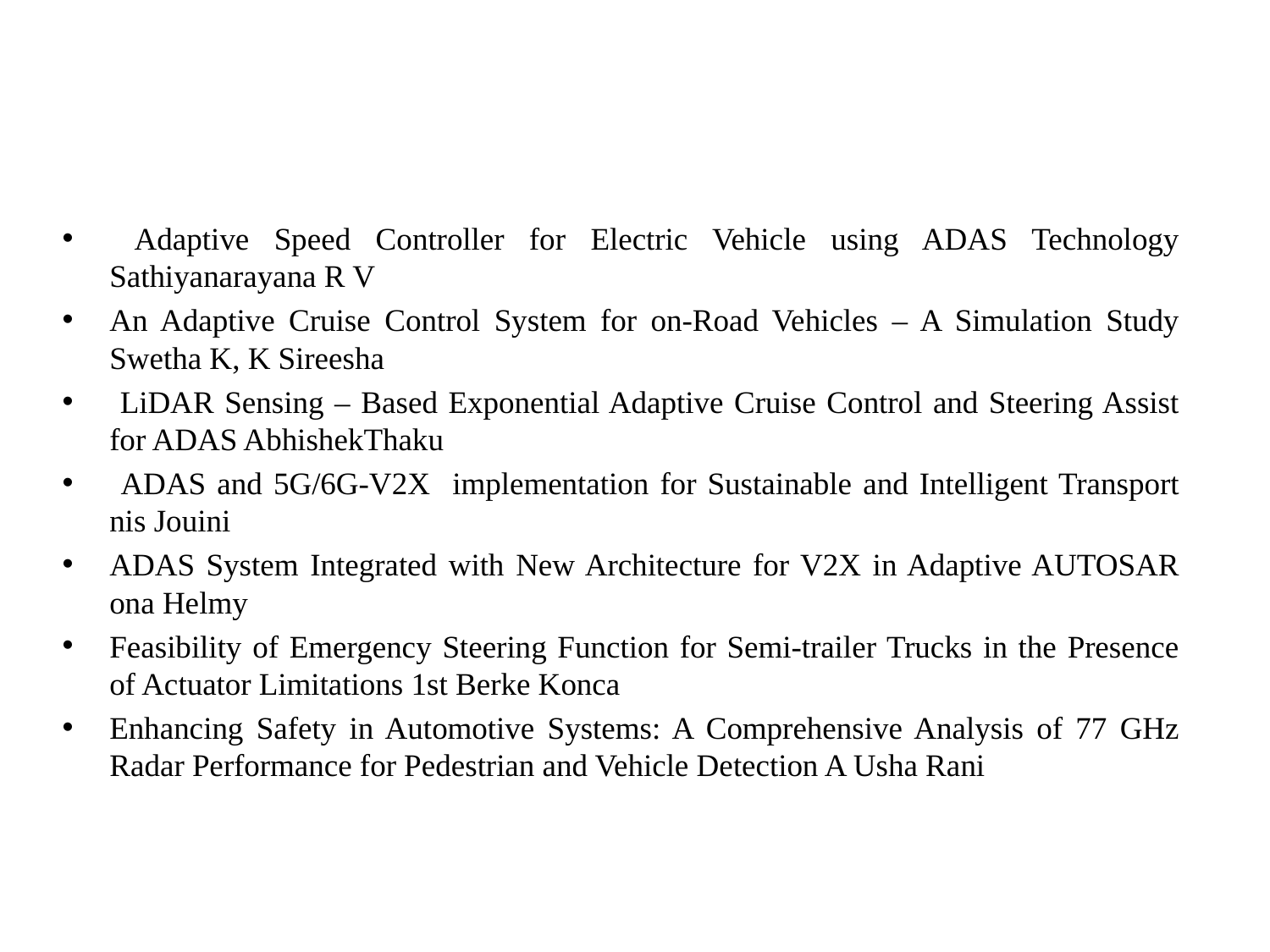

Adaptive Speed Controller for Electric Vehicle using ADAS Technology Sathiyanarayana R V
An Adaptive Cruise Control System for on-Road Vehicles – A Simulation Study Swetha K, K Sireesha
 LiDAR Sensing – Based Exponential Adaptive Cruise Control and Steering Assist for ADAS AbhishekThaku
 ADAS and 5G/6G-V2X  implementation for Sustainable and Intelligent Transport nis Jouini
ADAS System Integrated with New Architecture for V2X in Adaptive AUTOSAR ona Helmy
Feasibility of Emergency Steering Function for Semi-trailer Trucks in the Presence of Actuator Limitations 1st Berke Konca
Enhancing Safety in Automotive Systems: A Comprehensive Analysis of 77 GHz Radar Performance for Pedestrian and Vehicle Detection A Usha Rani